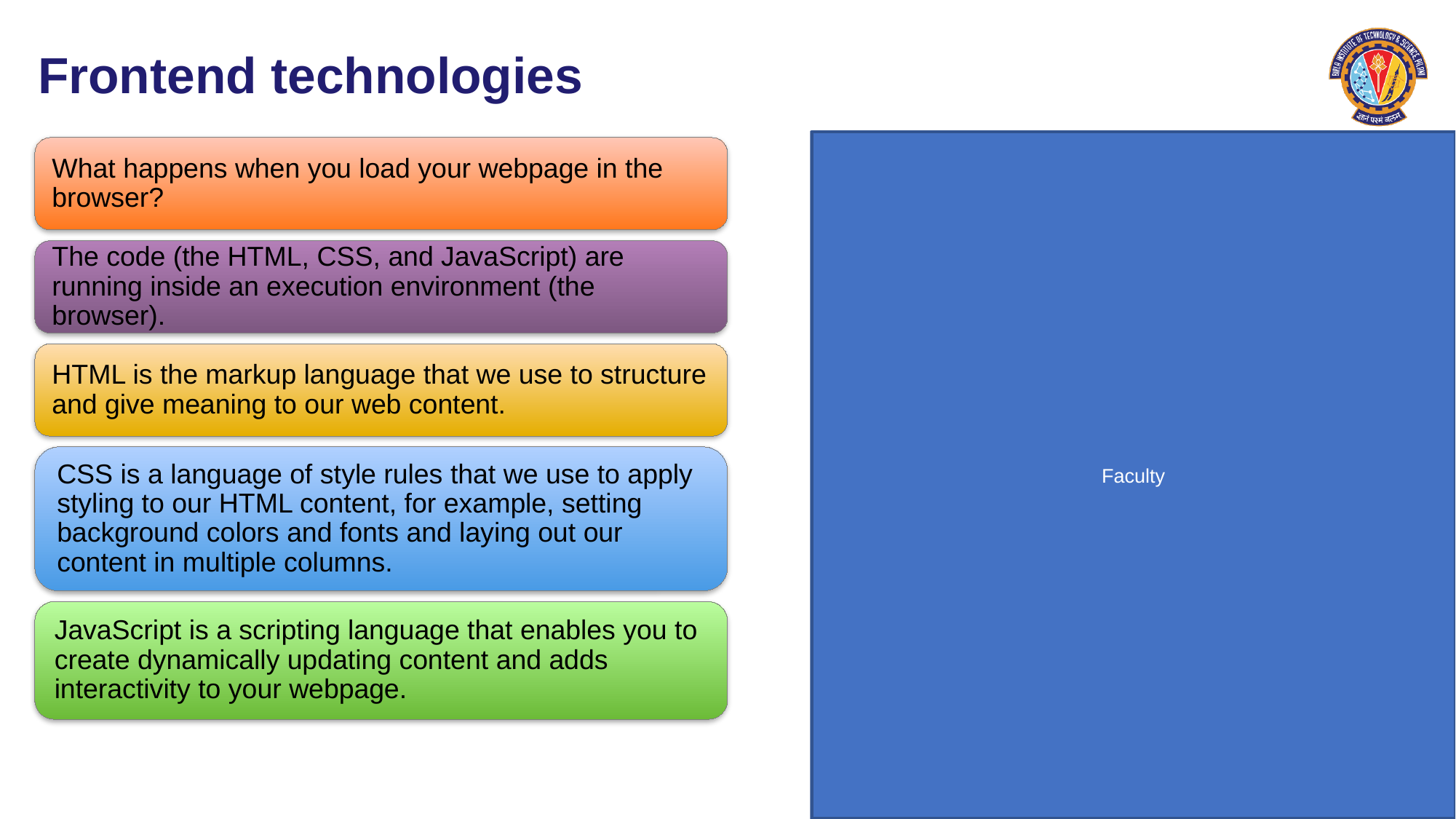

# Frontend technologies
What happens when you load your webpage in the browser?
The code (the HTML, CSS, and JavaScript) are running inside an execution environment (the browser).
HTML is the markup language that we use to structure and give meaning to our web content.
CSS is a language of style rules that we use to apply styling to our HTML content, for example, setting background colors and fonts and laying out our content in multiple columns.
JavaScript is a scripting language that enables you to create dynamically updating content and adds interactivity to your webpage.